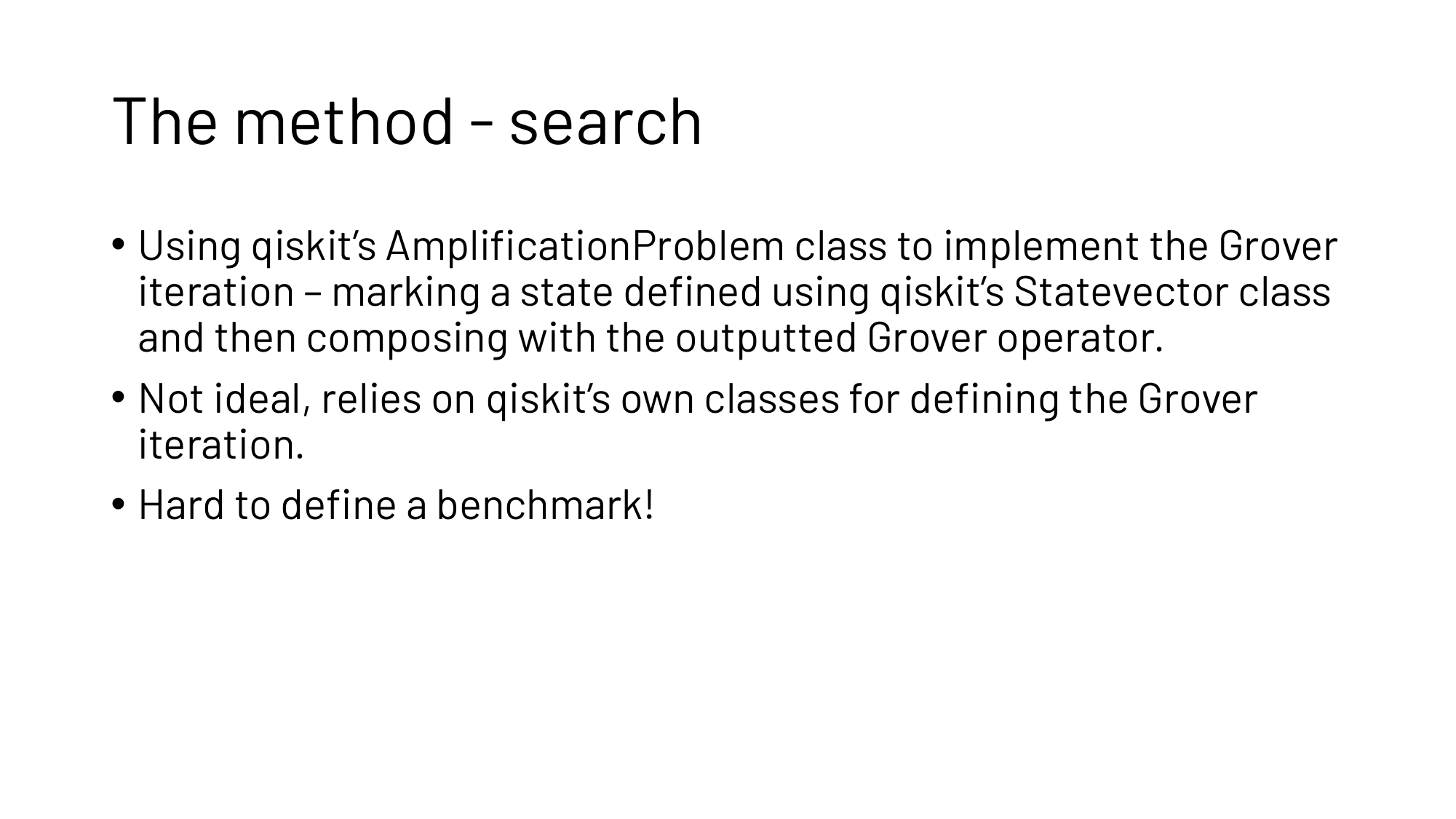

# The method - search
Using qiskit’s AmplificationProblem class to implement the Grover iteration – marking a state defined using qiskit’s Statevector class and then composing with the outputted Grover operator.
Not ideal, relies on qiskit’s own classes for defining the Grover iteration.
Hard to define a benchmark!